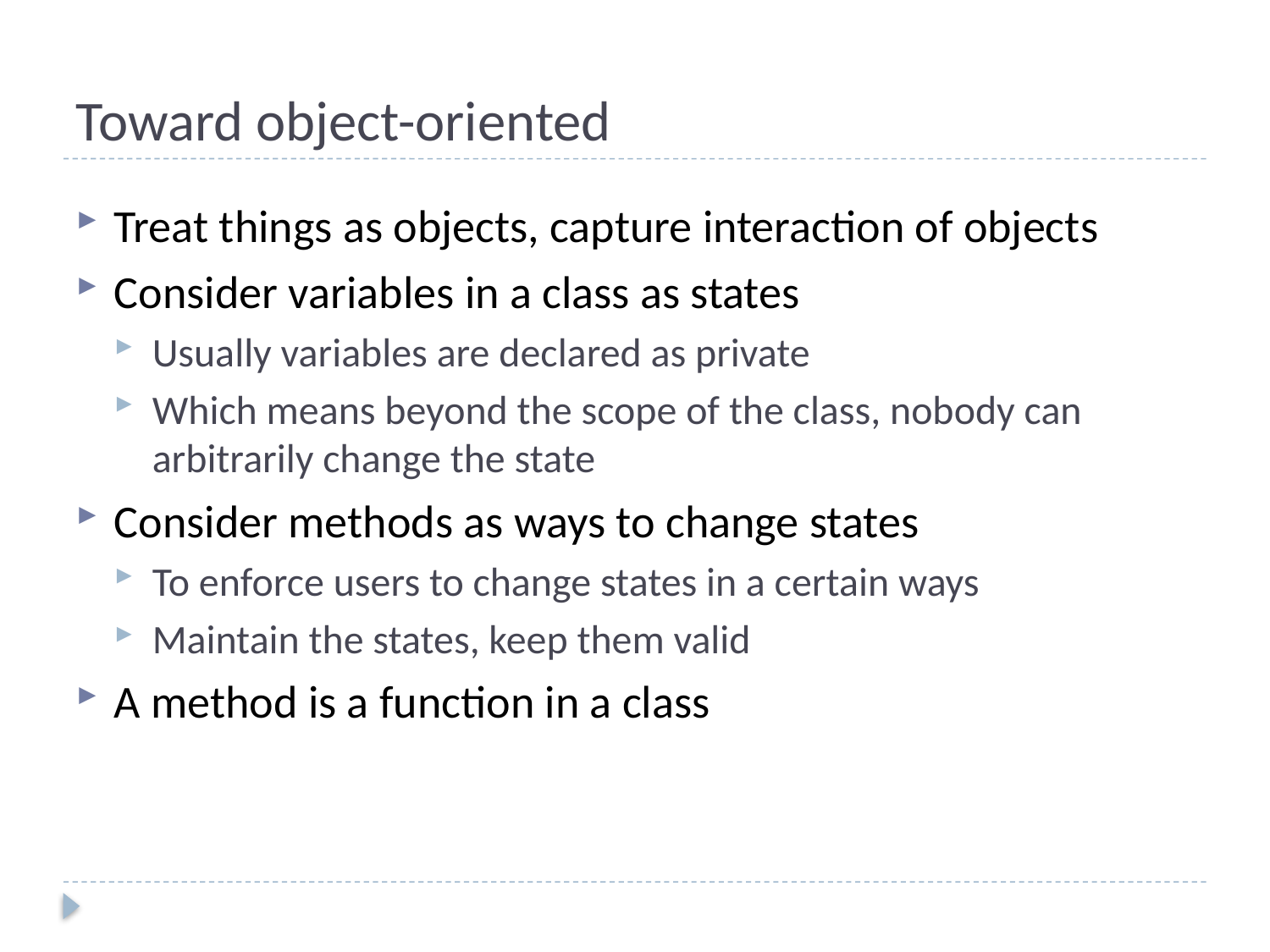

# Toward object-oriented
Treat things as objects, capture interaction of objects
Consider variables in a class as states
Usually variables are declared as private
Which means beyond the scope of the class, nobody can arbitrarily change the state
Consider methods as ways to change states
To enforce users to change states in a certain ways
Maintain the states, keep them valid
A method is a function in a class